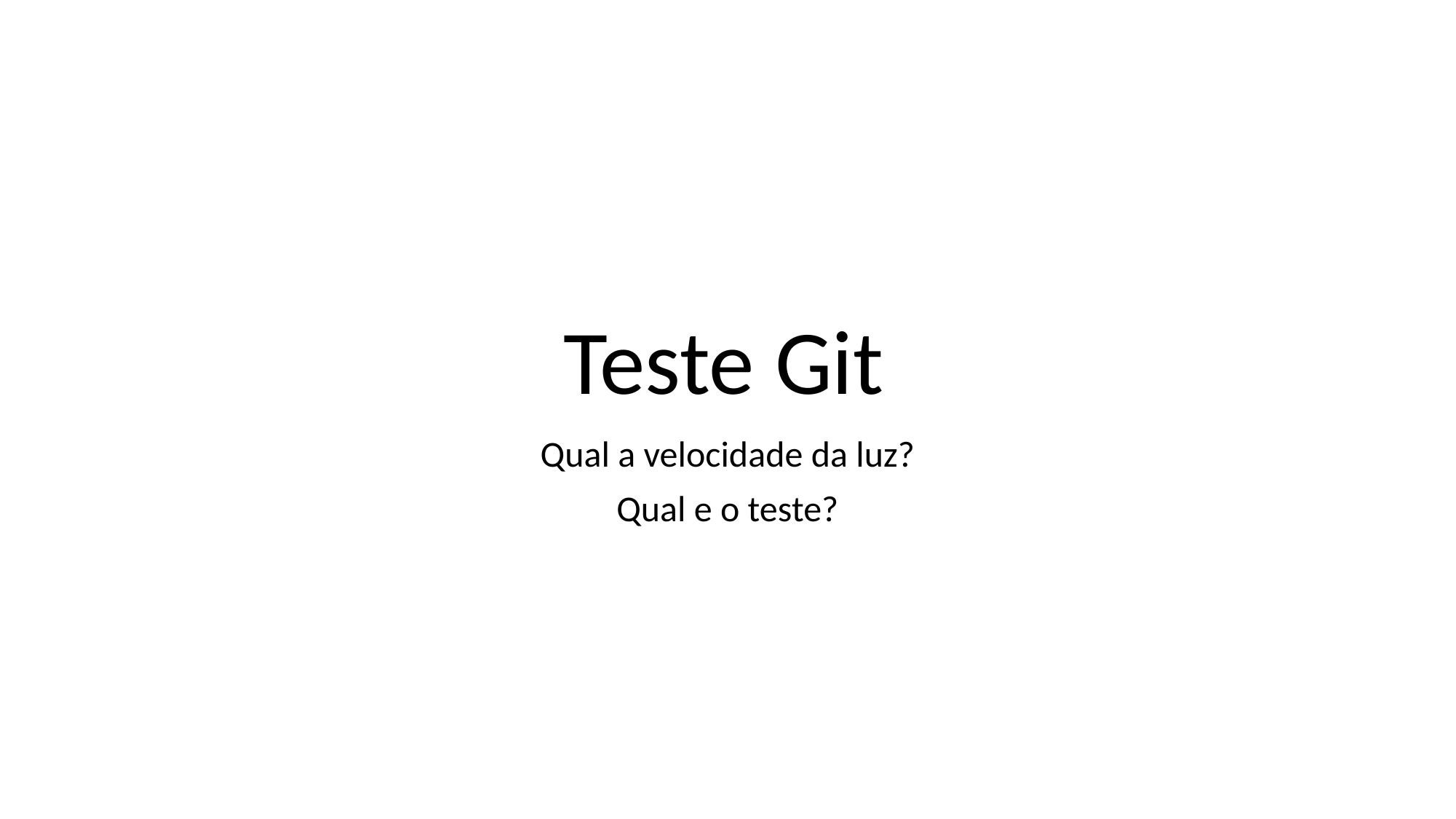

# Teste Git
Qual a velocidade da luz?
Qual e o teste?